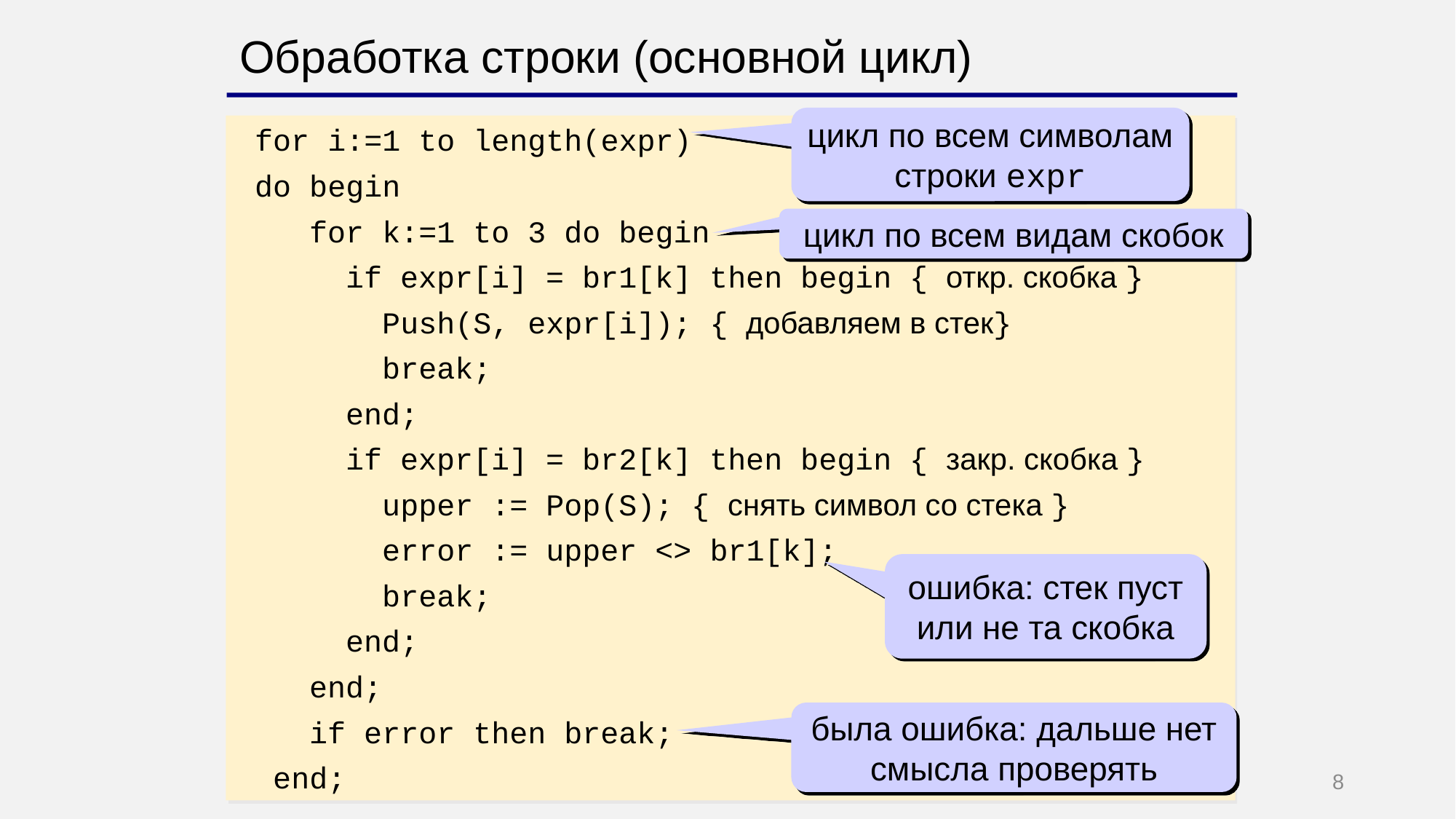

Обработка строки (основной цикл)

цикл по всем символам строки expr
 for i:=1 to length(expr)
 do begin
    for k:=1 to 3 do begin
      if expr[i] = br1[k] then begin { откр. скобка }
        Push(S, expr[i]); { добавляем в стек}
        break;
      end;
      if expr[i] = br2[k] then begin { закр. скобка }
        upper := Pop(S); { снять символ со стека }
        error := upper <> br1[k];
        break;
      end;
    end;
    if error then break;
  end;
цикл по всем видам скобок
ошибка: стек пуст или не та скобка
была ошибка: дальше нет смысла проверять
8